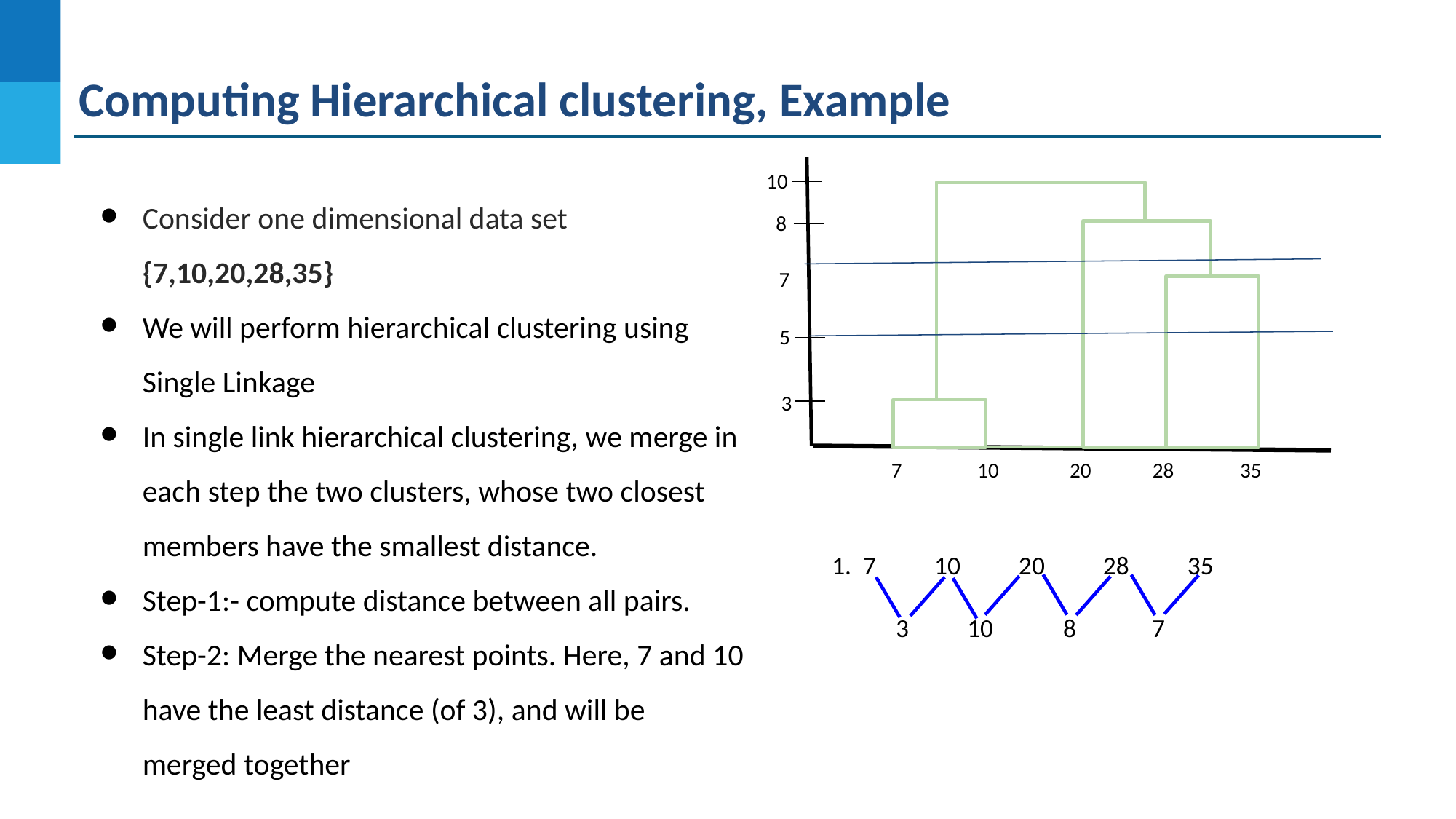

Computing Hierarchical clustering, Example
10
Consider one dimensional data set {7,10,20,28,35}
We will perform hierarchical clustering using Single Linkage
In single link hierarchical clustering, we merge in each step the two clusters, whose two closest members have the smallest distance.
Step-1:- compute distance between all pairs.
Step-2: Merge the nearest points. Here, 7 and 10 have the least distance (of 3), and will be merged together

8

7

5
3

7                10               20             28              35
1.  7          10          20          28          35

           3          10            8             7